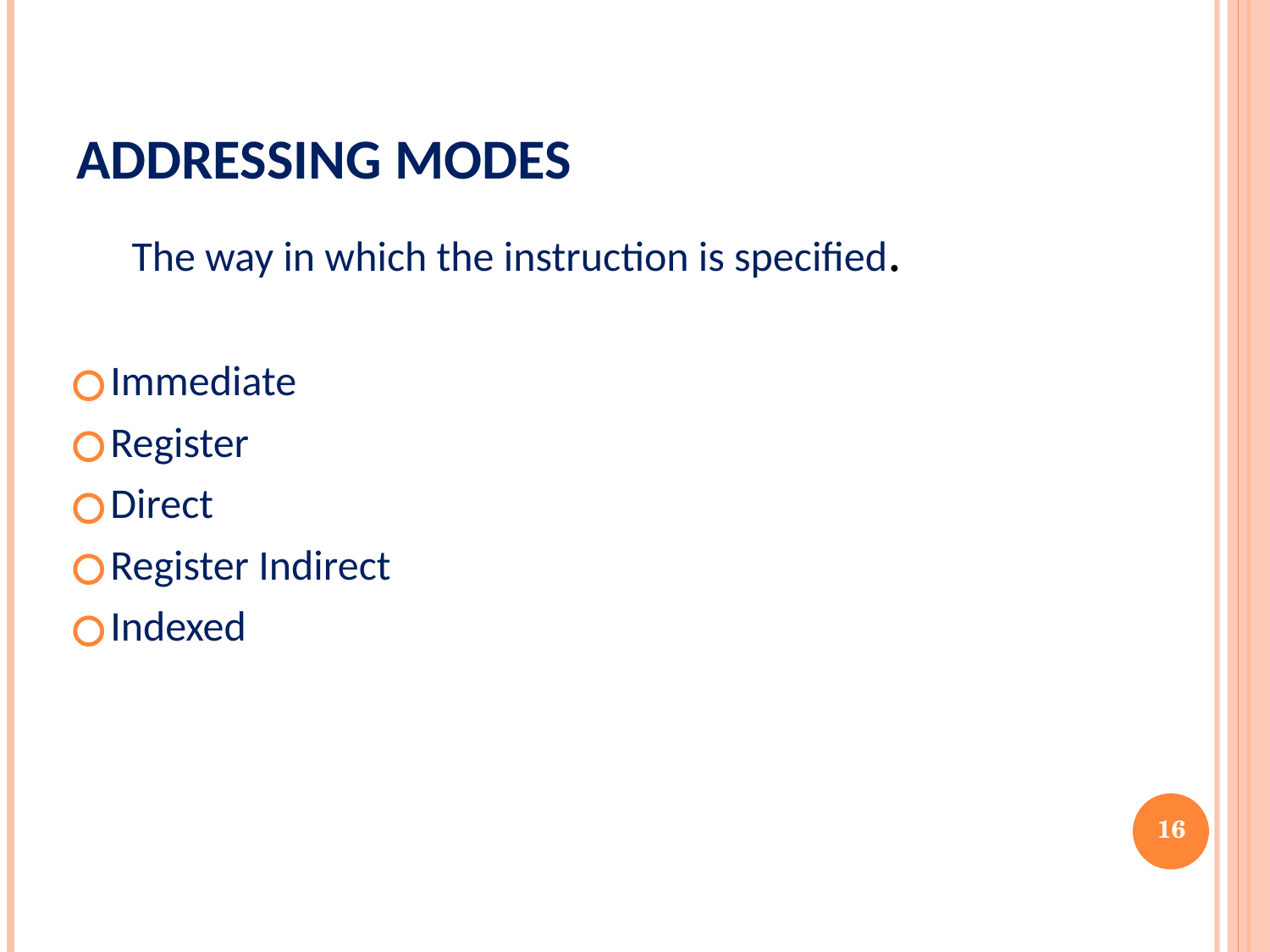

# Addressing Modes
The way in which the instruction is specified.
Immediate
Register
Direct
Register Indirect
Indexed
16